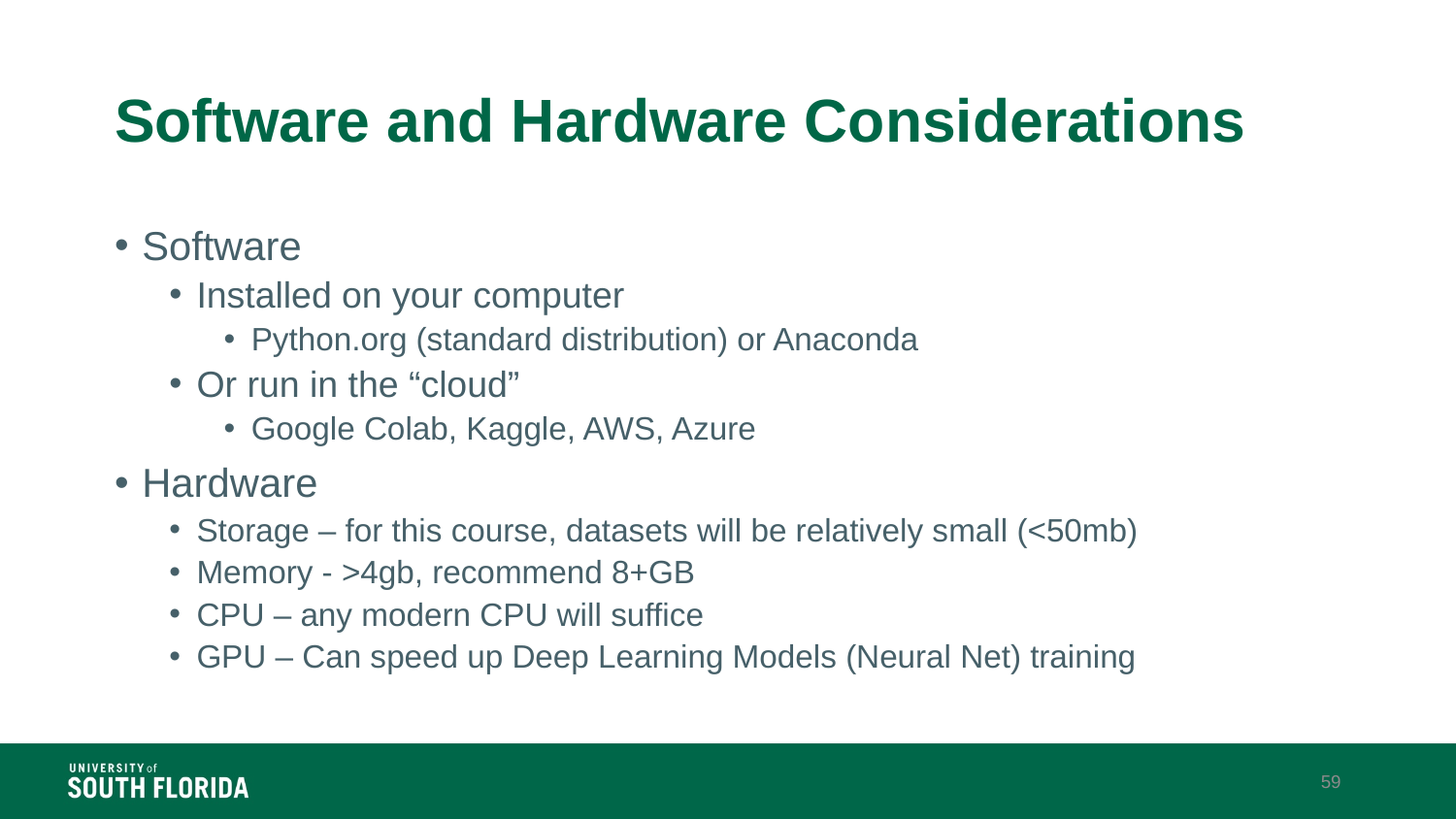

# Software and Hardware Considerations
Software
Installed on your computer
Python.org (standard distribution) or Anaconda
Or run in the “cloud”
Google Colab, Kaggle, AWS, Azure
Hardware
Storage – for this course, datasets will be relatively small (<50mb)
Memory - >4gb, recommend 8+GB
CPU – any modern CPU will suffice
GPU – Can speed up Deep Learning Models (Neural Net) training
59